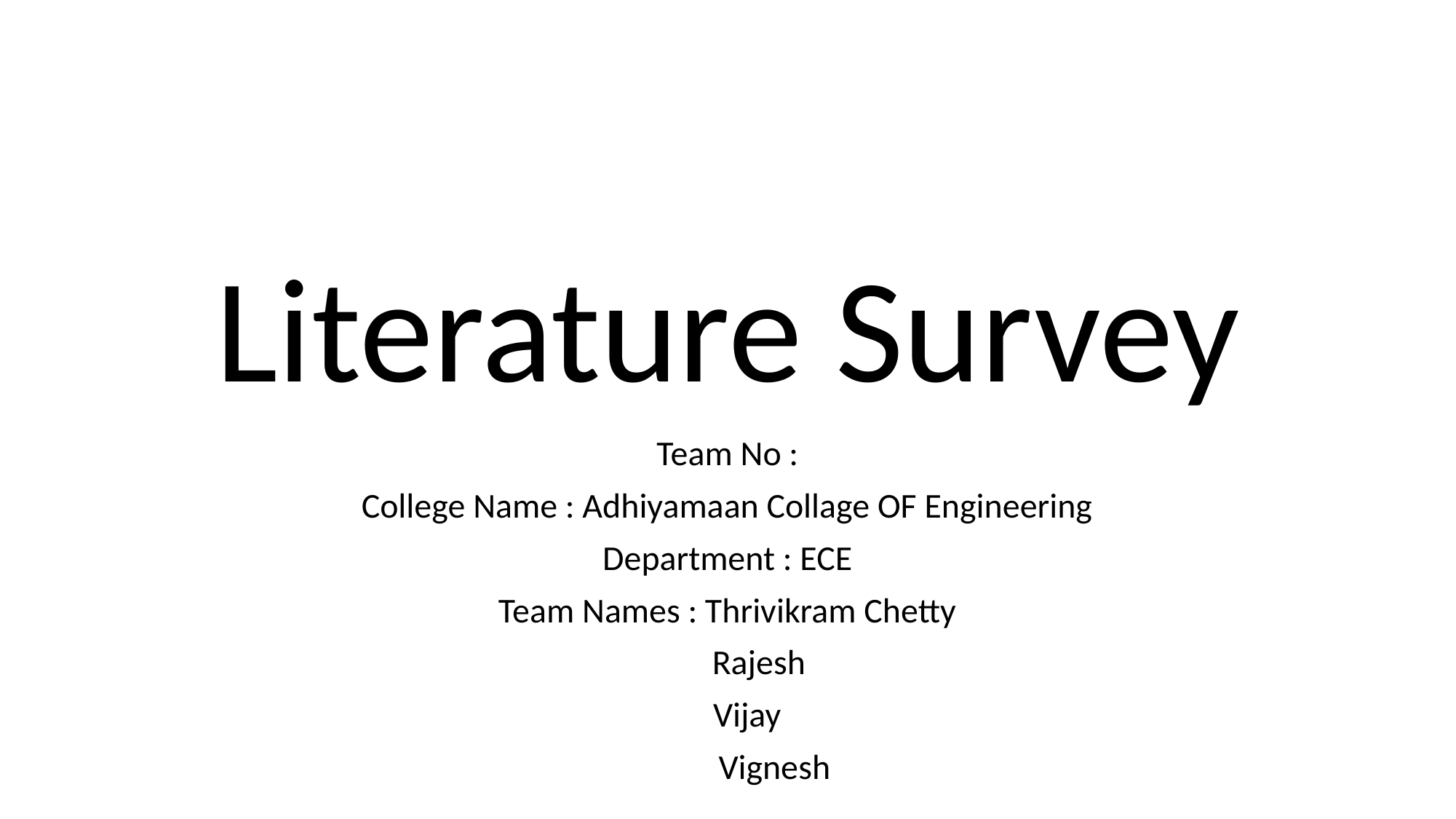

# Literature Survey
Team No :
College Name : Adhiyamaan Collage OF Engineering
Department : ECE
Team Names : Thrivikram Chetty
        Rajesh
     Vijay
            Vignesh